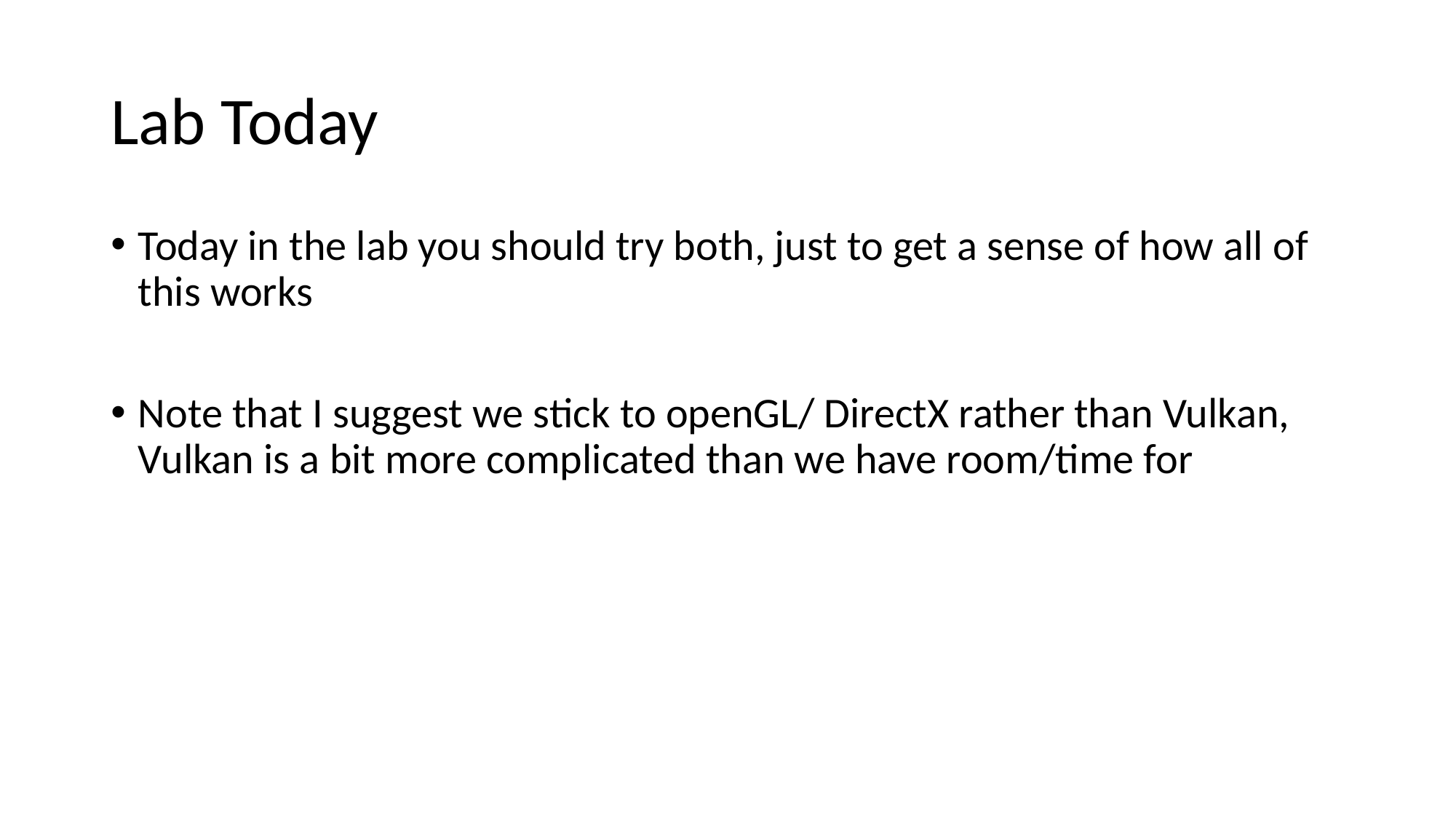

# Lab Today
Today in the lab you should try both, just to get a sense of how all of this works

Note that I suggest we stick to openGL/ DirectX rather than Vulkan, Vulkan is a bit more complicated than we have room/time for